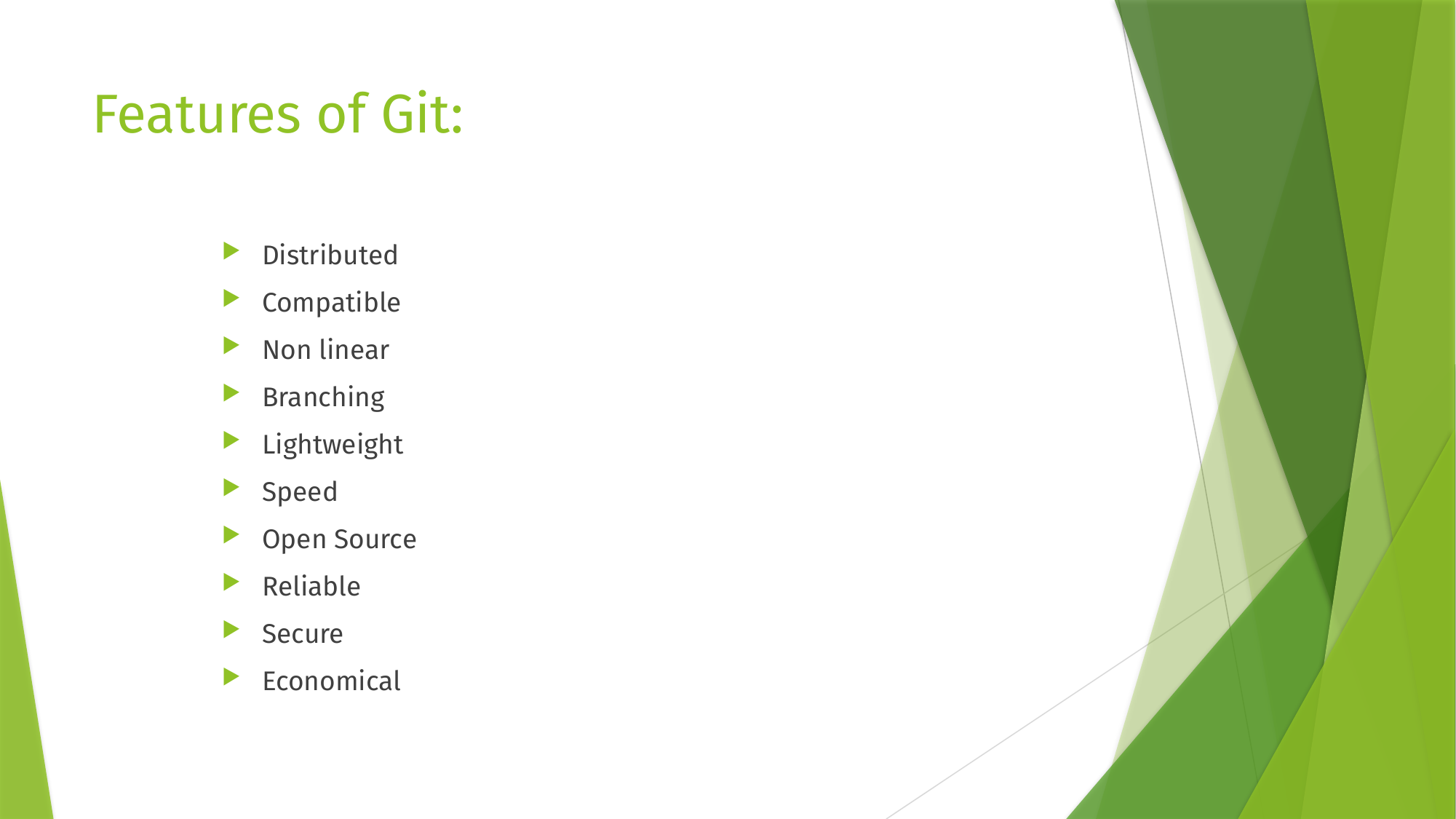

# Features of Git:
Distributed
Compatible
Non linear
Branching
Lightweight
Speed
Open Source
Reliable
Secure
Economical